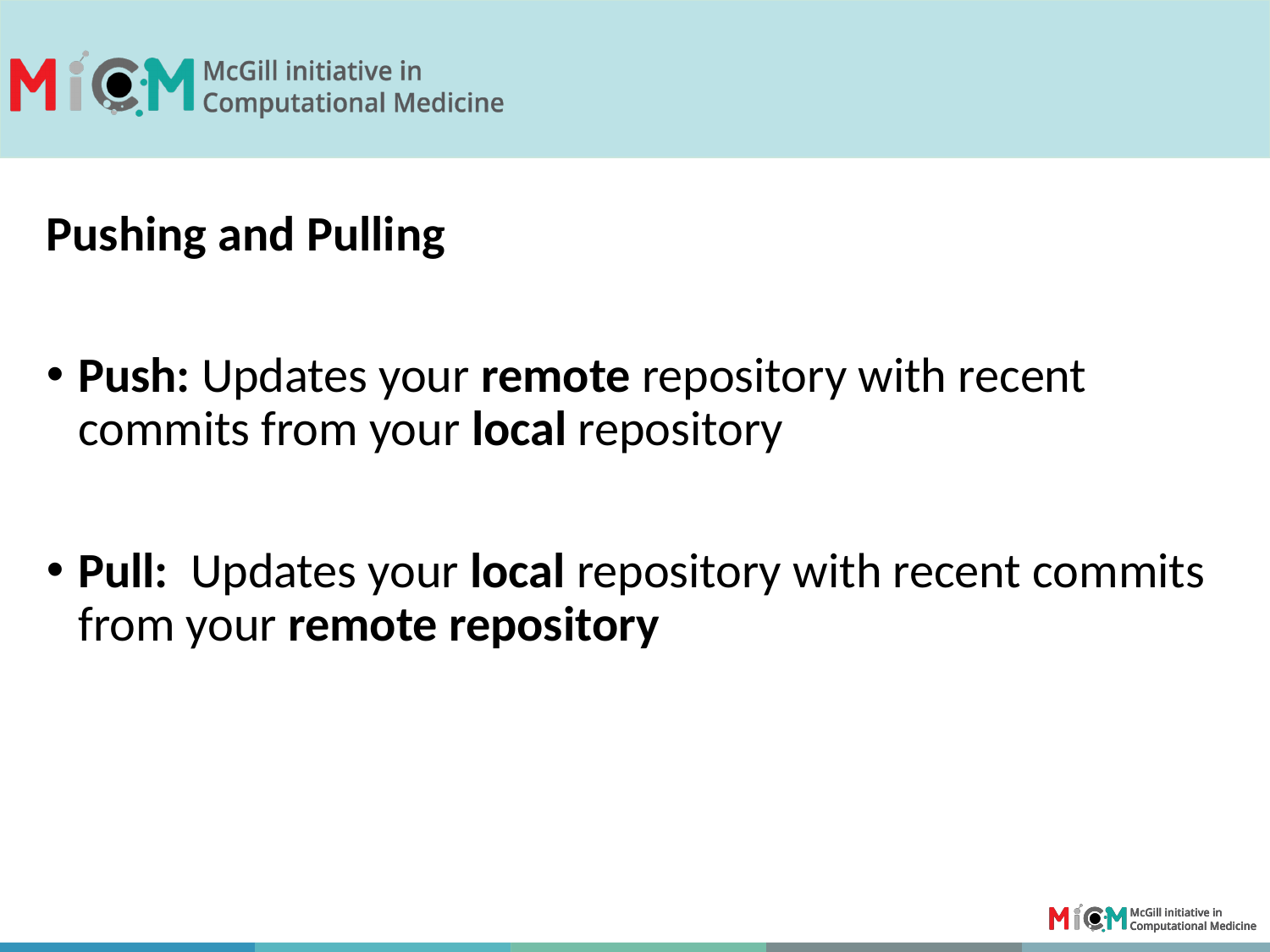

Pushing and Pulling

Push: Updates your remote repository with recent commits from your local repository

Pull:  Updates your local repository with recent commits from your remote repository